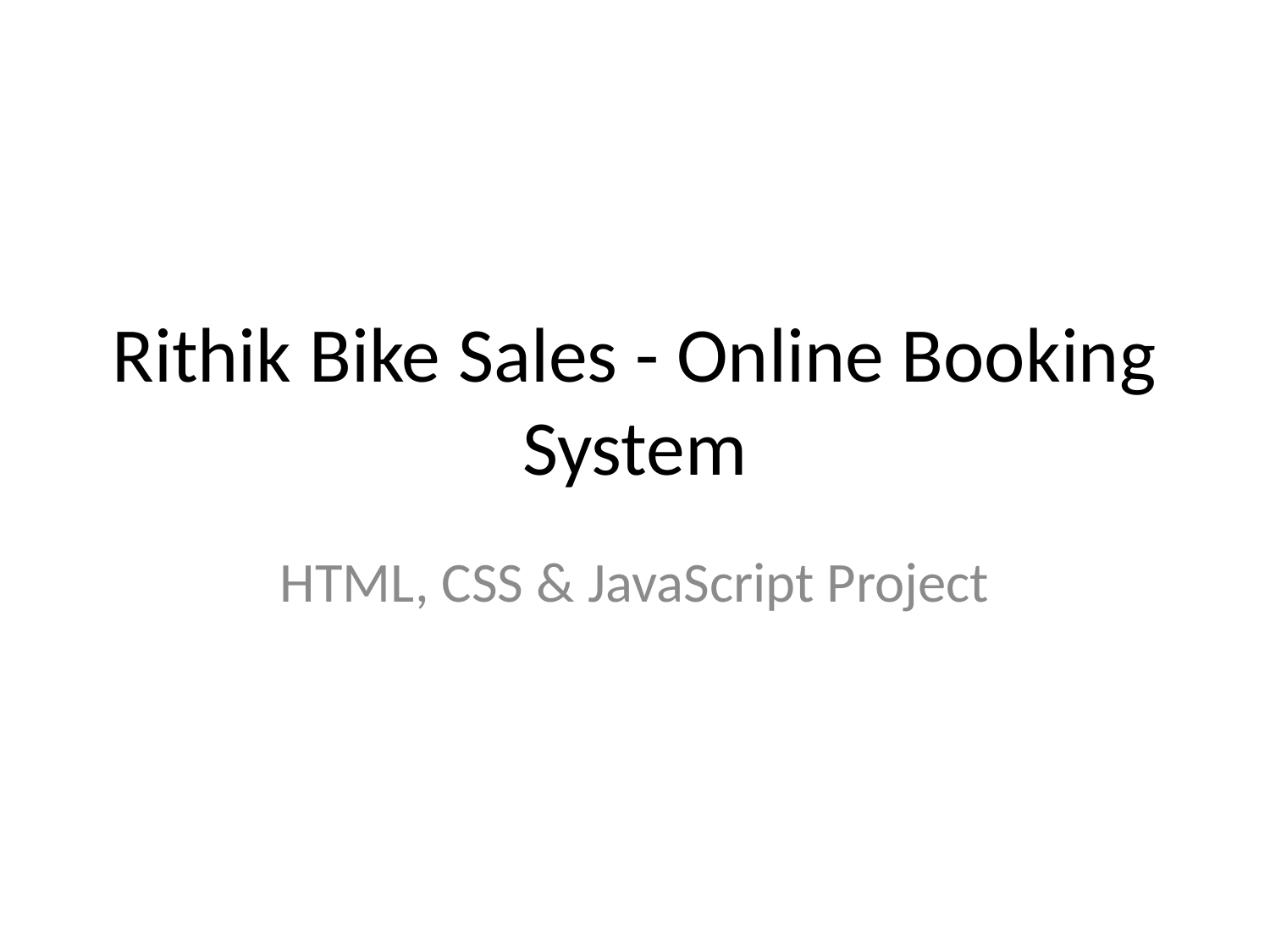

# Rithik Bike Sales - Online Booking System
HTML, CSS & JavaScript Project